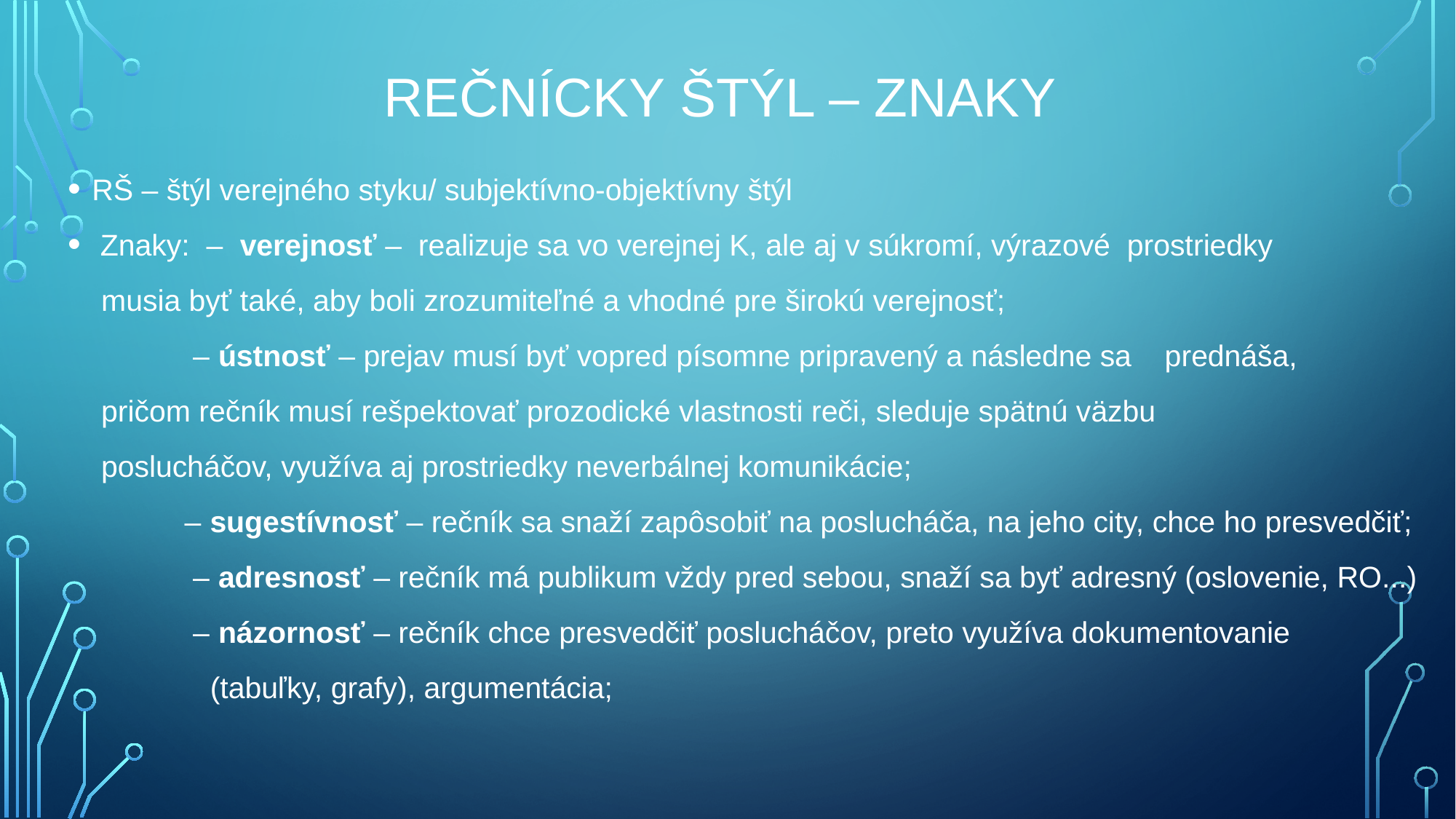

# Rečnícky štýl – znaky
RŠ – štýl verejného styku/ subjektívno-objektívny štýl
 Znaky:  –  verejnosť –  realizuje sa vo verejnej K, ale aj v súkromí, výrazové  prostriedky
    musia byť také, aby boli zrozumiteľné a vhodné pre širokú verejnosť;
               – ústnosť – prejav musí byť vopred písomne pripravený a následne sa    prednáša,
    pričom rečník musí rešpektovať prozodické vlastnosti reči, sleduje spätnú väzbu
    poslucháčov, využíva aj prostriedky neverbálnej komunikácie;
              – sugestívnosť – rečník sa snaží zapôsobiť na poslucháča, na jeho city, chce ho presvedčiť;
               – adresnosť – rečník má publikum vždy pred sebou, snaží sa byť adresný (oslovenie, RO...)
               – názornosť – rečník chce presvedčiť poslucháčov, preto využíva dokumentovanie
                 (tabuľky, grafy), argumentácia;